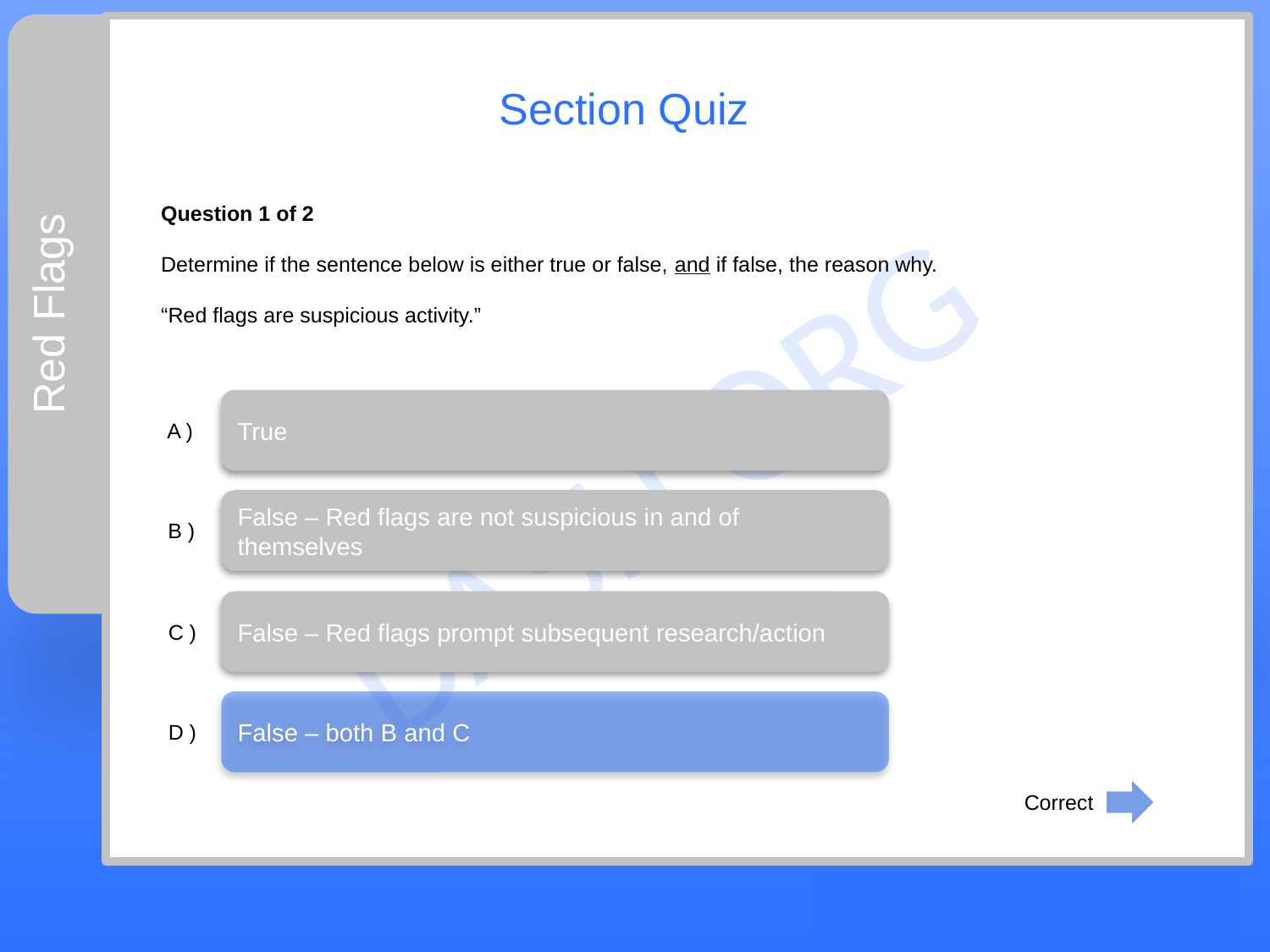

Section Quiz

Question 1 of 2

Determine if the sentence below is either true or false, and if false, the reason why.

“Red flags are suspicious activity.”
# Red Flags
True
A )
False – Red flags are not suspicious in and of themselves
B )
False – Red flags prompt subsequent research/action
C )
False – both B and C
D )

Correct